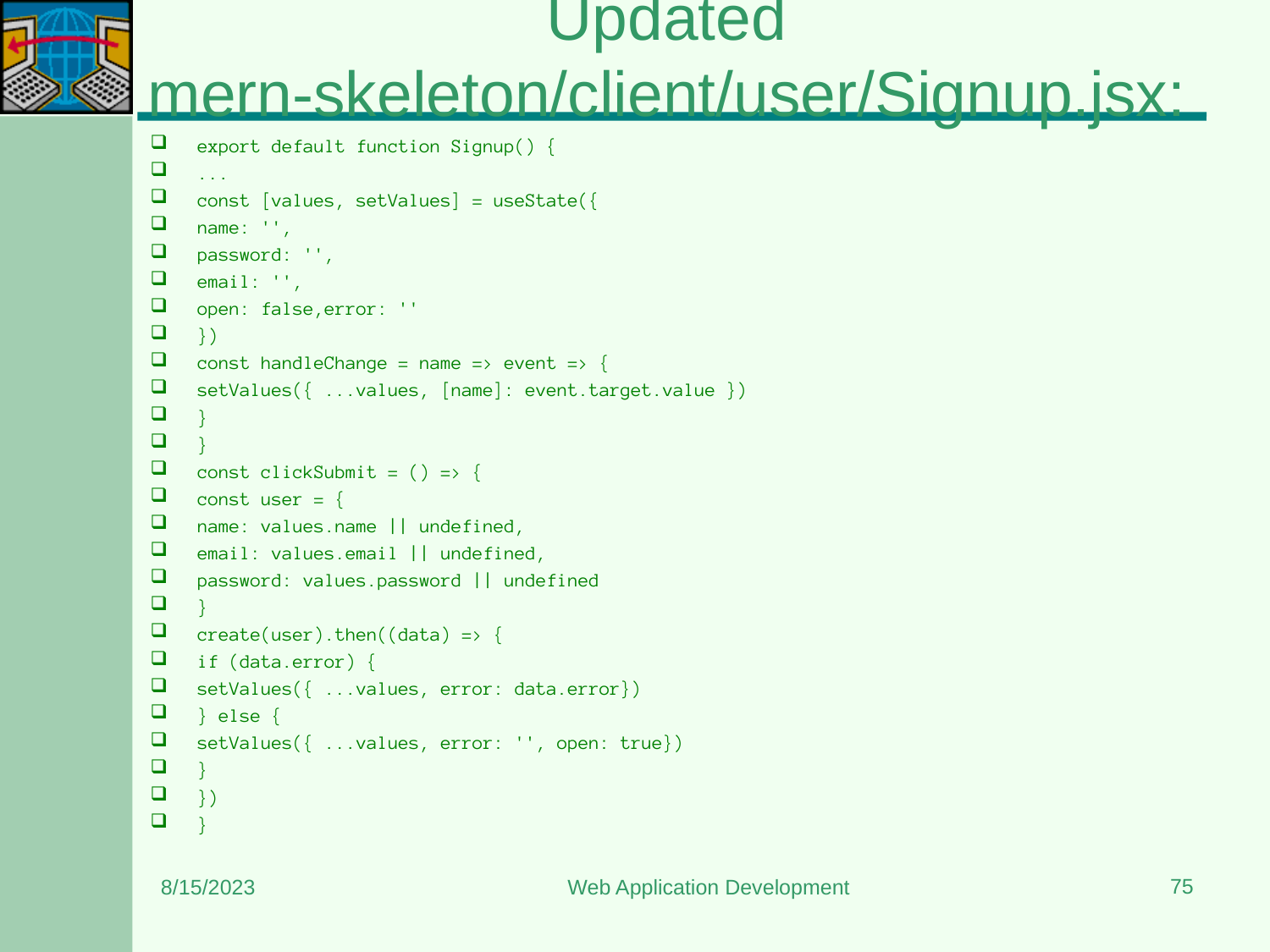

# Updated mern-skeleton/client/user/Signup.jsx:
export default function Signup() {
...
const [values, setValues] = useState({
name: '',
password: '',
email: '',
open: false,error: ''
})
const handleChange = name => event => {
setValues({ ...values, [name]: event.target.value })
}
}
const clickSubmit = () => {
const user = {
name: values.name || undefined,
email: values.email || undefined,
password: values.password || undefined
}
create(user).then((data) => {
if (data.error) {
setValues({ ...values, error: data.error})
} else {
setValues({ ...values, error: '', open: true})
}
})
}

75
8/15/2023
Web Application Development